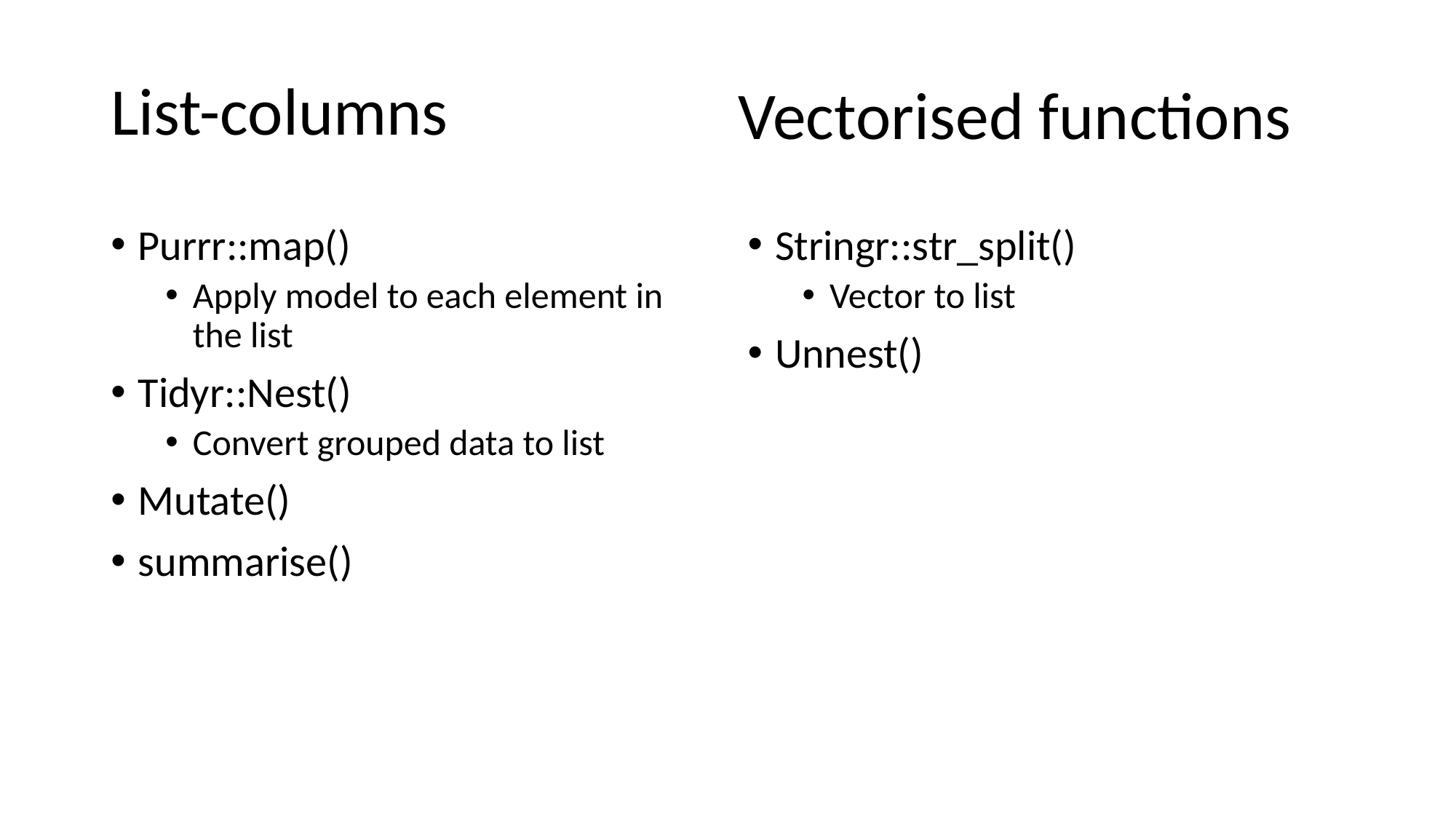

# List-columns
Vectorised functions
Purrr::map()
Apply model to each element in the list
Tidyr::Nest()
Convert grouped data to list
Mutate()
summarise()

Stringr::str_split()
Vector to list
Unnest()